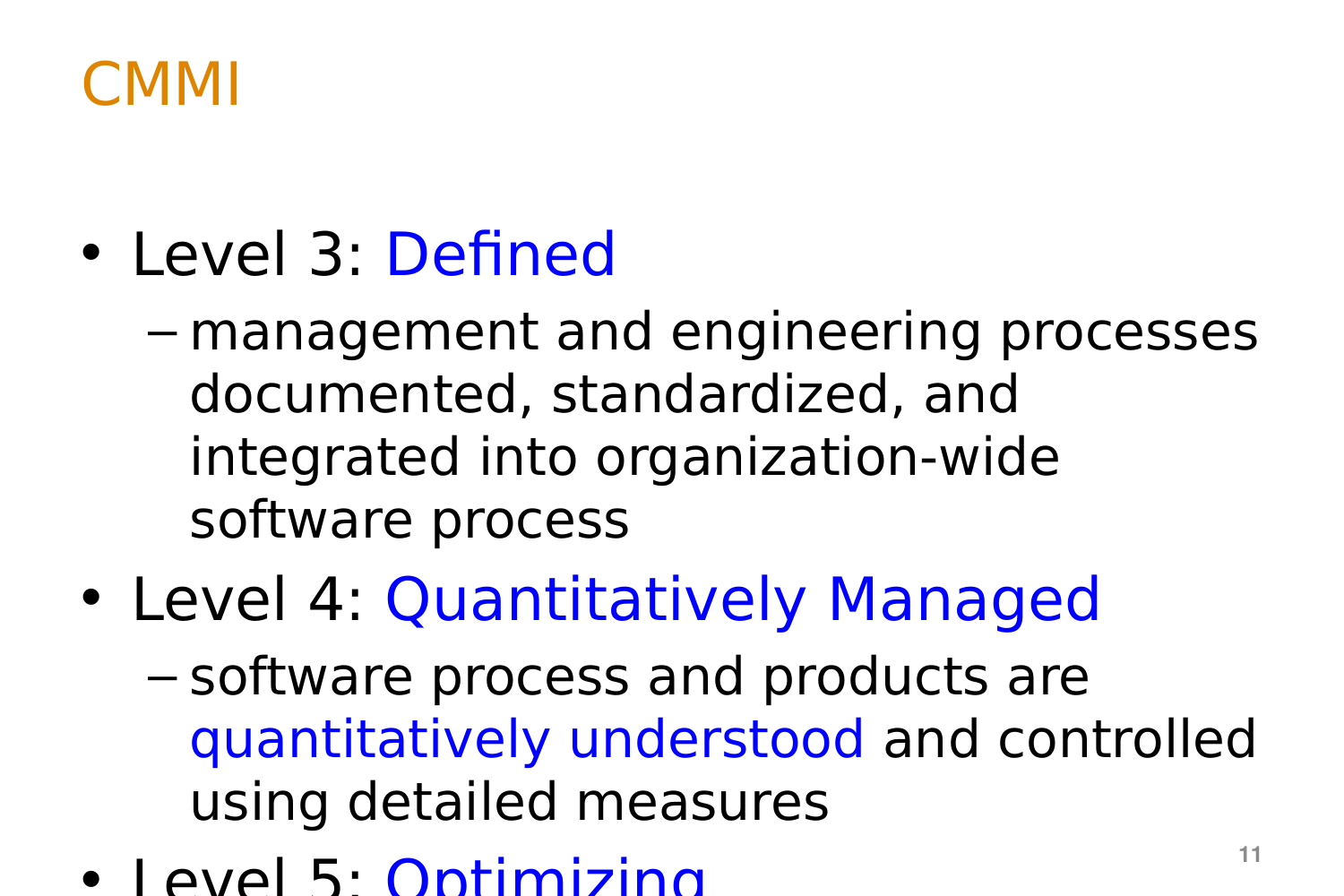

# CMMI
Level 3: Defined
management and engineering processes documented, standardized, and integrated into organization-wide software process
Level 4: Quantitatively Managed
software process and products are quantitatively understood and controlled using detailed measures
Level 5: Optimizing
continuous process improvement is enabled by quantitative feedback from the process and testing innovative ideas
11